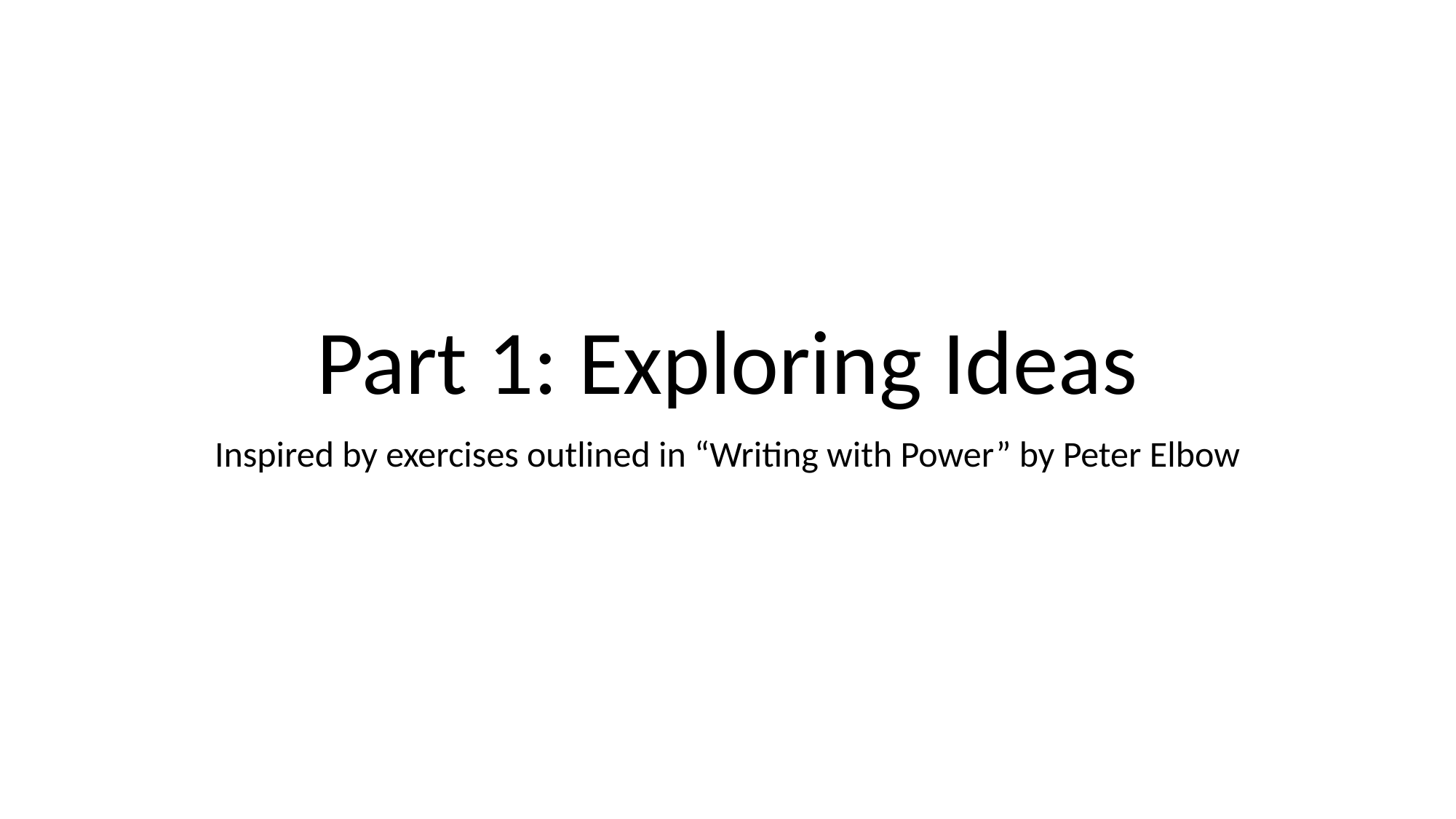

# Part 1: Exploring Ideas
Inspired by exercises outlined in “Writing with Power” by Peter Elbow